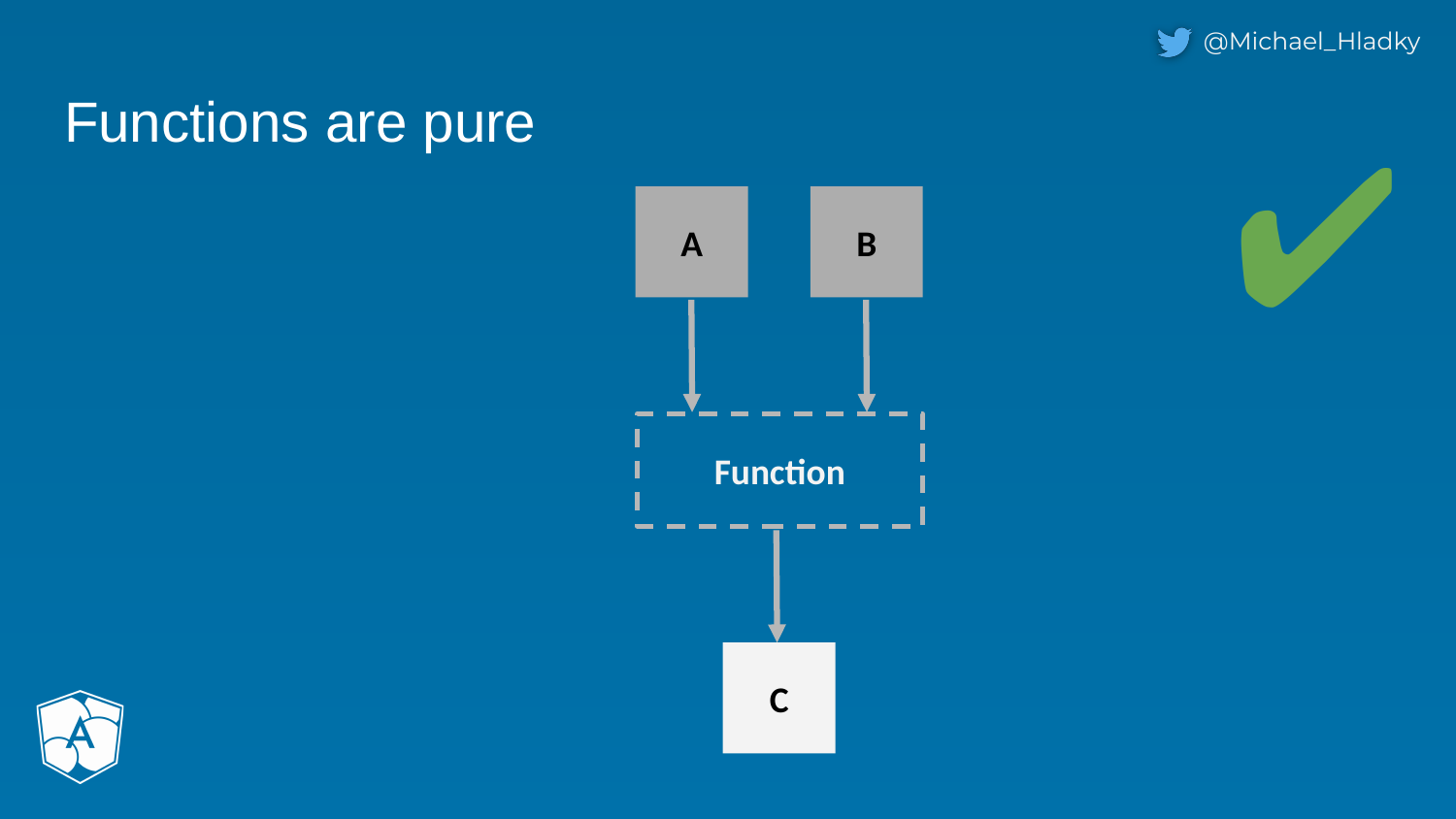

# Functions are pure
✔
A
B
Function
C